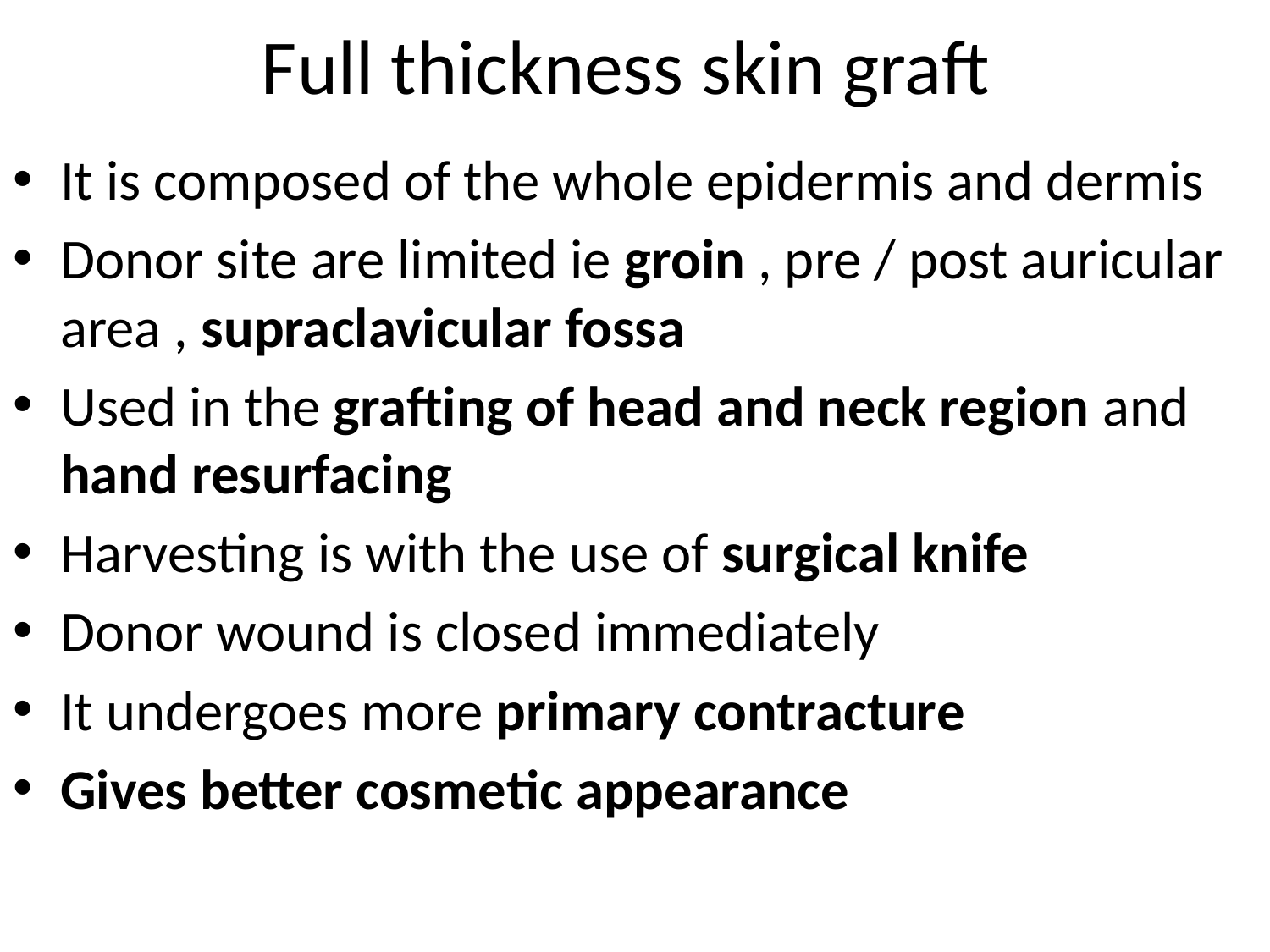

# Full thickness skin graft
It is composed of the whole epidermis and dermis
Donor site are limited ie groin , pre / post auricular area , supraclavicular fossa
Used in the grafting of head and neck region and  hand resurfacing
Harvesting is with the use of surgical knife
Donor wound is closed immediately
It undergoes more primary contracture
Gives better cosmetic appearance